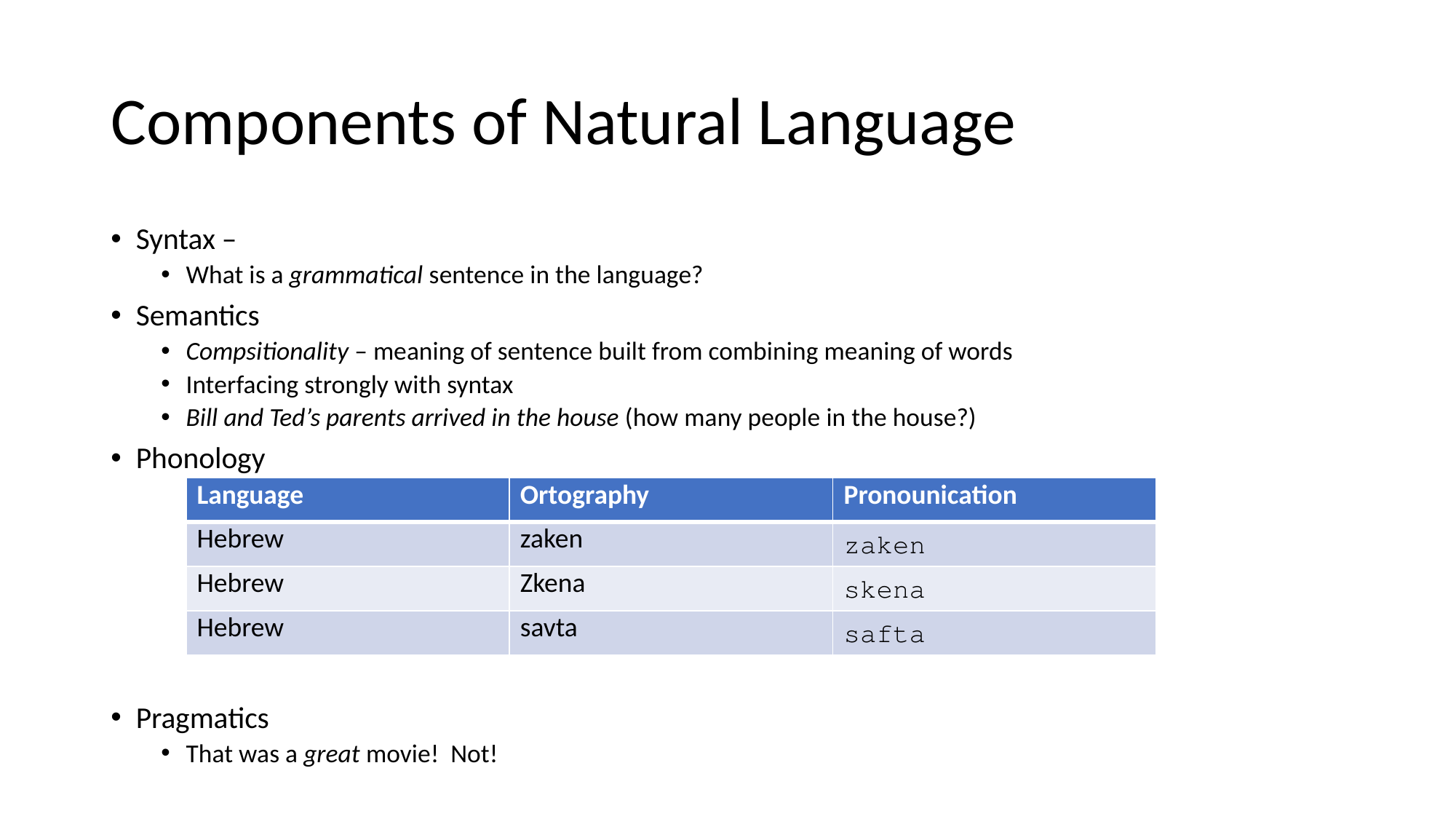

# Components of Natural Language
Syntax –
What is a grammatical sentence in the language?
Semantics
Compsitionality – meaning of sentence built from combining meaning of words
Interfacing strongly with syntax
Bill and Ted’s parents arrived in the house (how many people in the house?)
Phonology

Pragmatics
That was a great movie!  Not!
| Language | Ortography | Pronounication |
| --- | --- | --- |
| Hebrew | zaken | zaken |
| Hebrew | Zkena | skena |
| Hebrew | savta | safta |